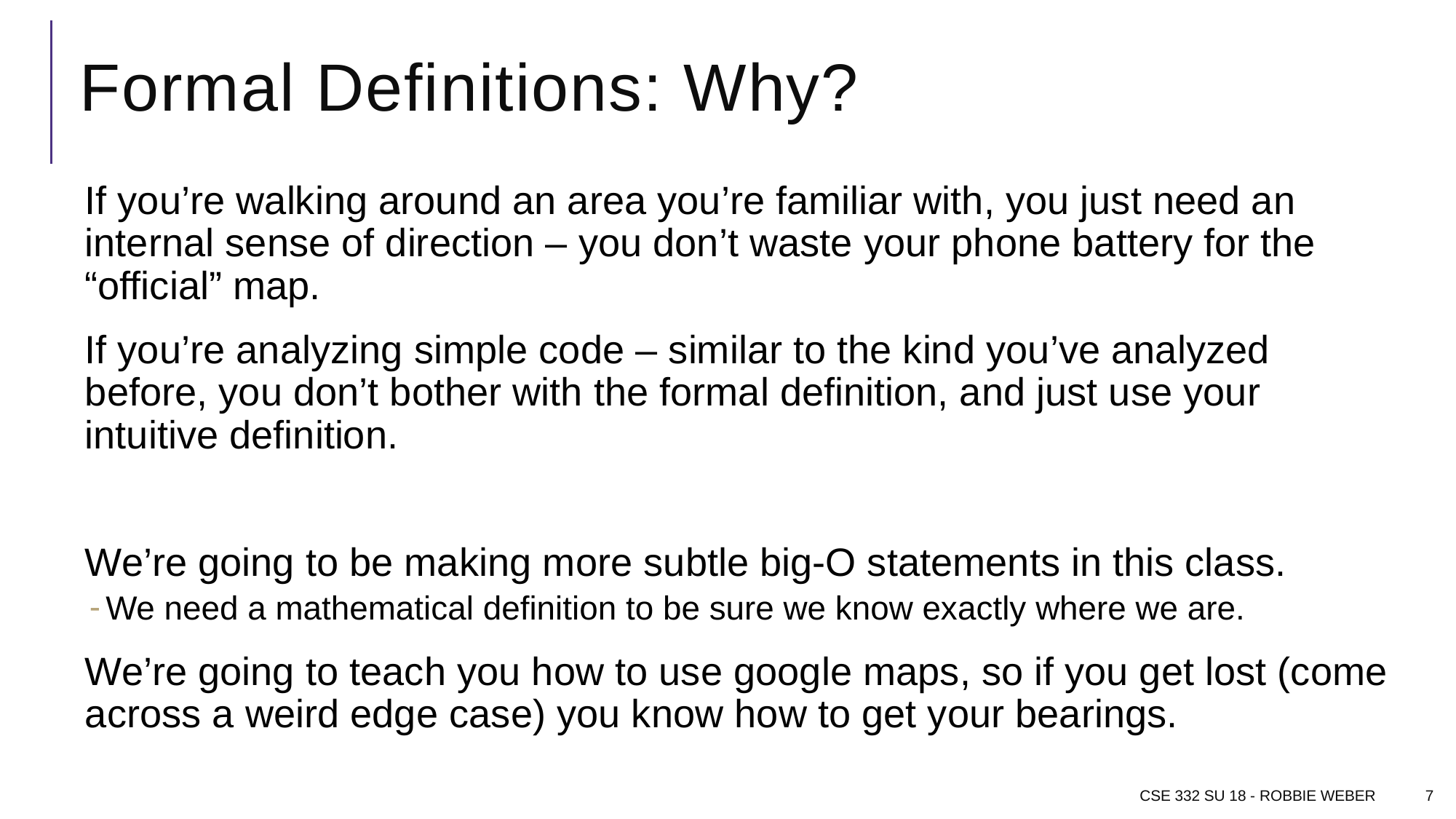

# Formal Definitions: Why?
If you’re walking around an area you’re familiar with, you just need an internal sense of direction – you don’t waste your phone battery for the “official” map.
If you’re analyzing simple code – similar to the kind you’ve analyzed before, you don’t bother with the formal definition, and just use your intuitive definition.

We’re going to be making more subtle big-O statements in this class.
We need a mathematical definition to be sure we know exactly where we are.
We’re going to teach you how to use google maps, so if you get lost (come across a weird edge case) you know how to get your bearings.
CSE 332 SU 18 - Robbie Weber
7